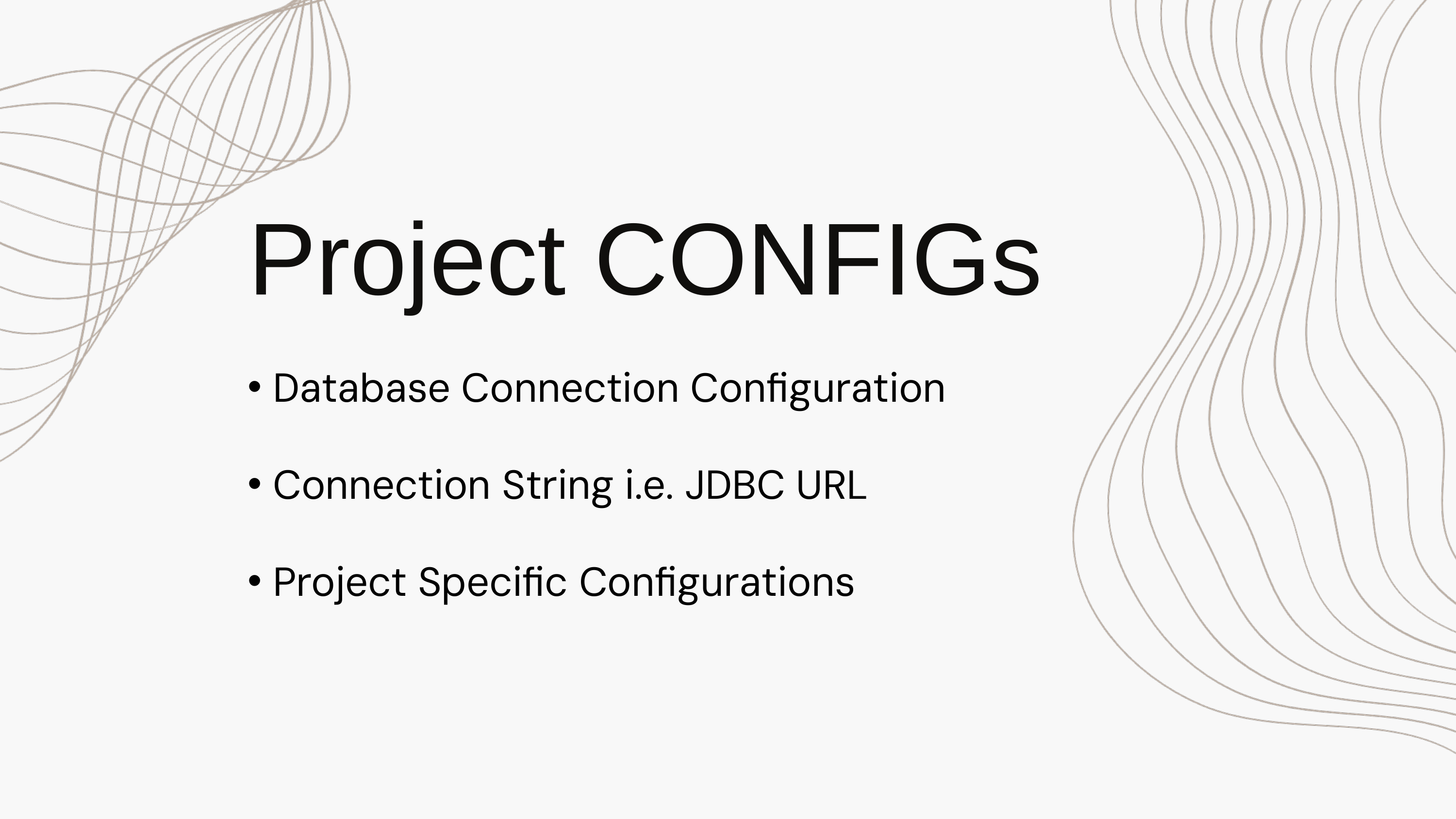

Project CONFIGs
 Database Connection Configuration

 Connection String i.e. JDBC URL

 Project Specific Configurations